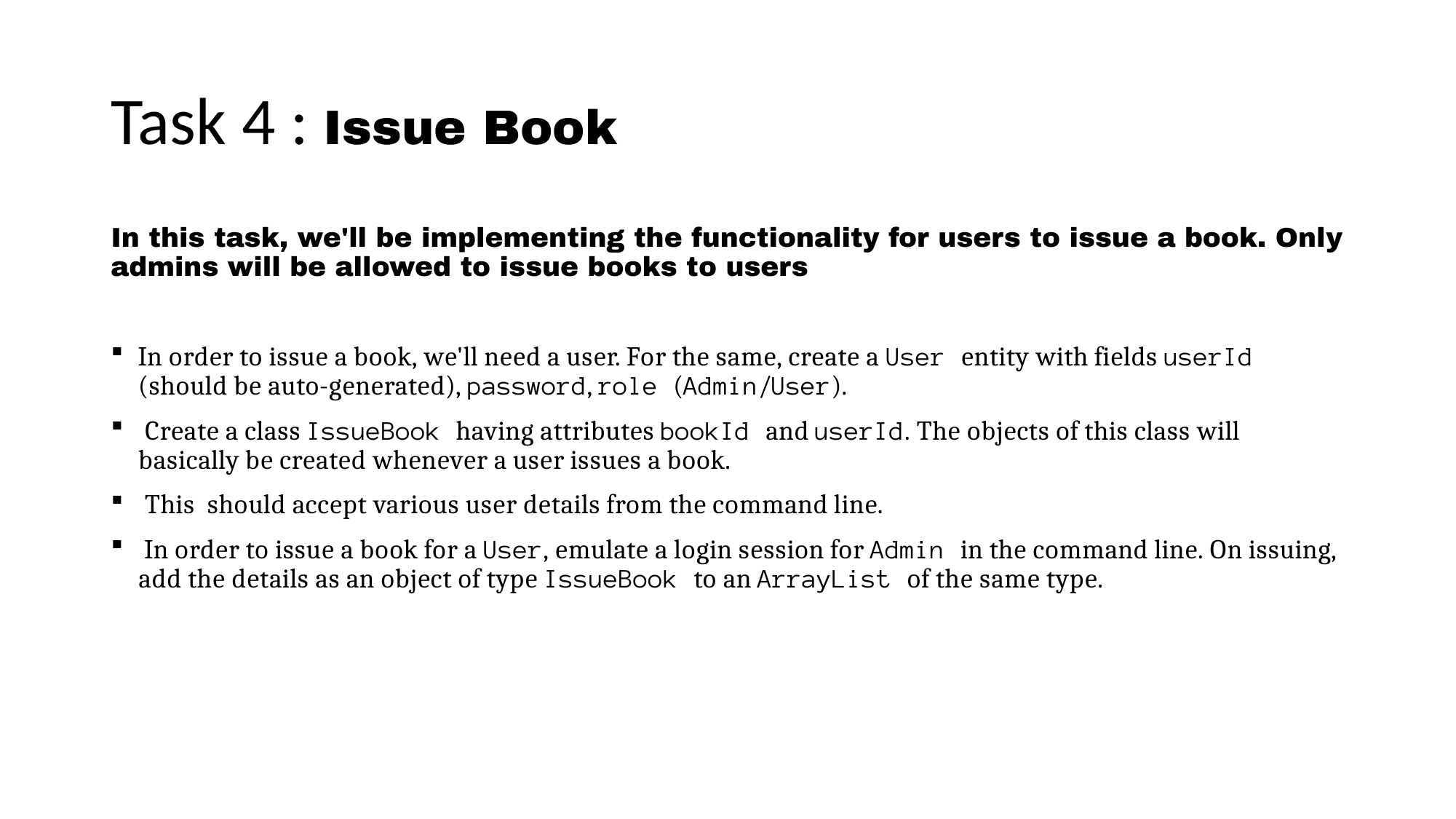

# Task 4 : Issue Book
In this task, we'll be implementing the functionality for users to issue a book. Only admins will be allowed to issue books to users

In order to issue a book, we'll need a user. For the same, create a User entity with fields userId (should be auto-generated), password, role (Admin/User).
 Create a class IssueBook having attributes bookId and userId. The objects of this class will basically be created whenever a user issues a book.
 This  should accept various user details from the command line.
 In order to issue a book for a User, emulate a login session for Admin in the command line. On issuing, add the details as an object of type IssueBook to an ArrayList of the same type.